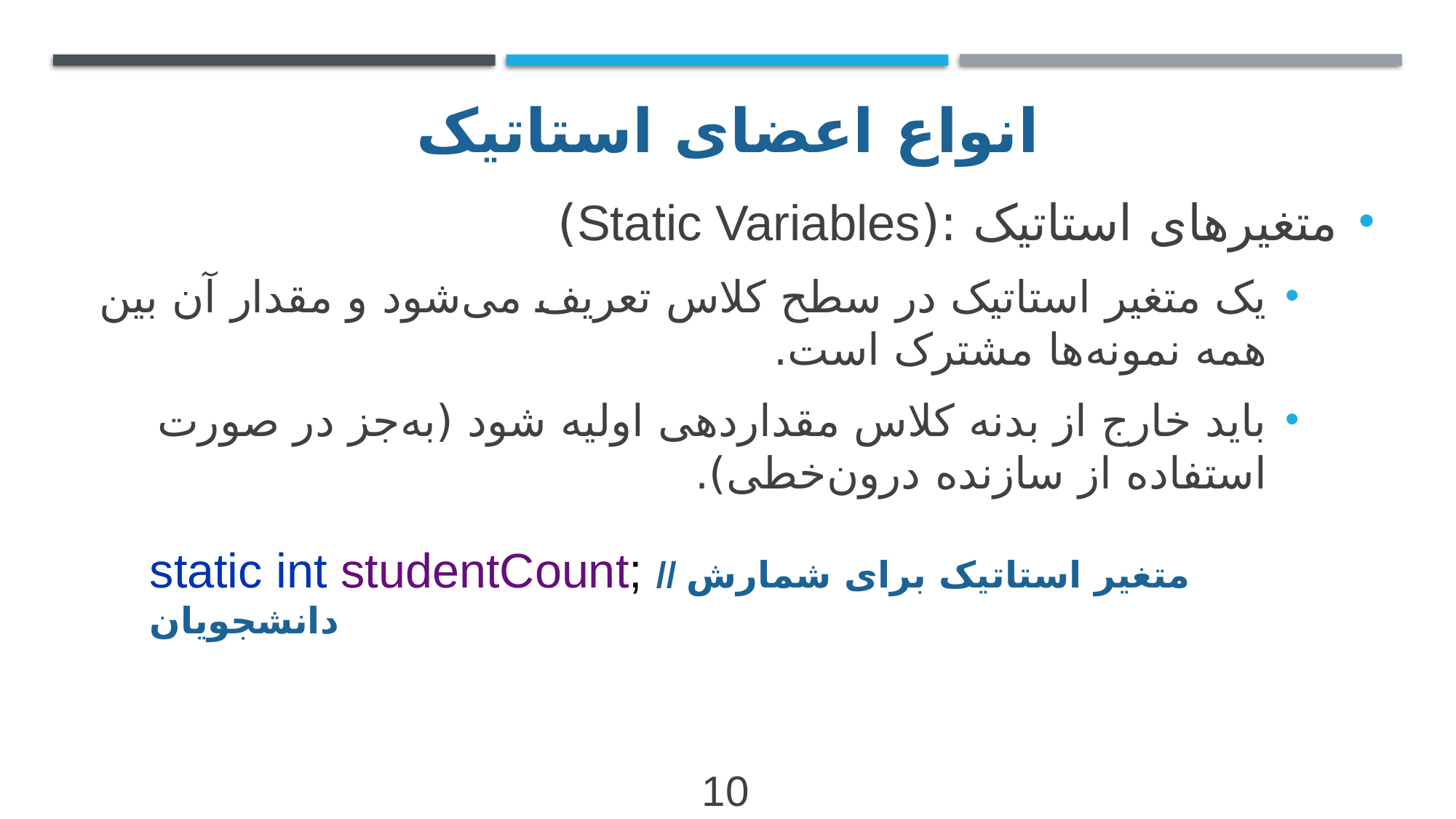

# انواع اعضای استاتیک
متغیرهای استاتیک :(Static Variables)
یک متغیر استاتیک در سطح کلاس تعریف می‌شود و مقدار آن بین همه نمونه‌ها مشترک است.
باید خارج از بدنه کلاس مقداردهی اولیه شود (به‌جز در صورت استفاده از سازنده درون‌خطی).
static int studentCount; // متغیر استاتیک برای شمارش دانشجویان